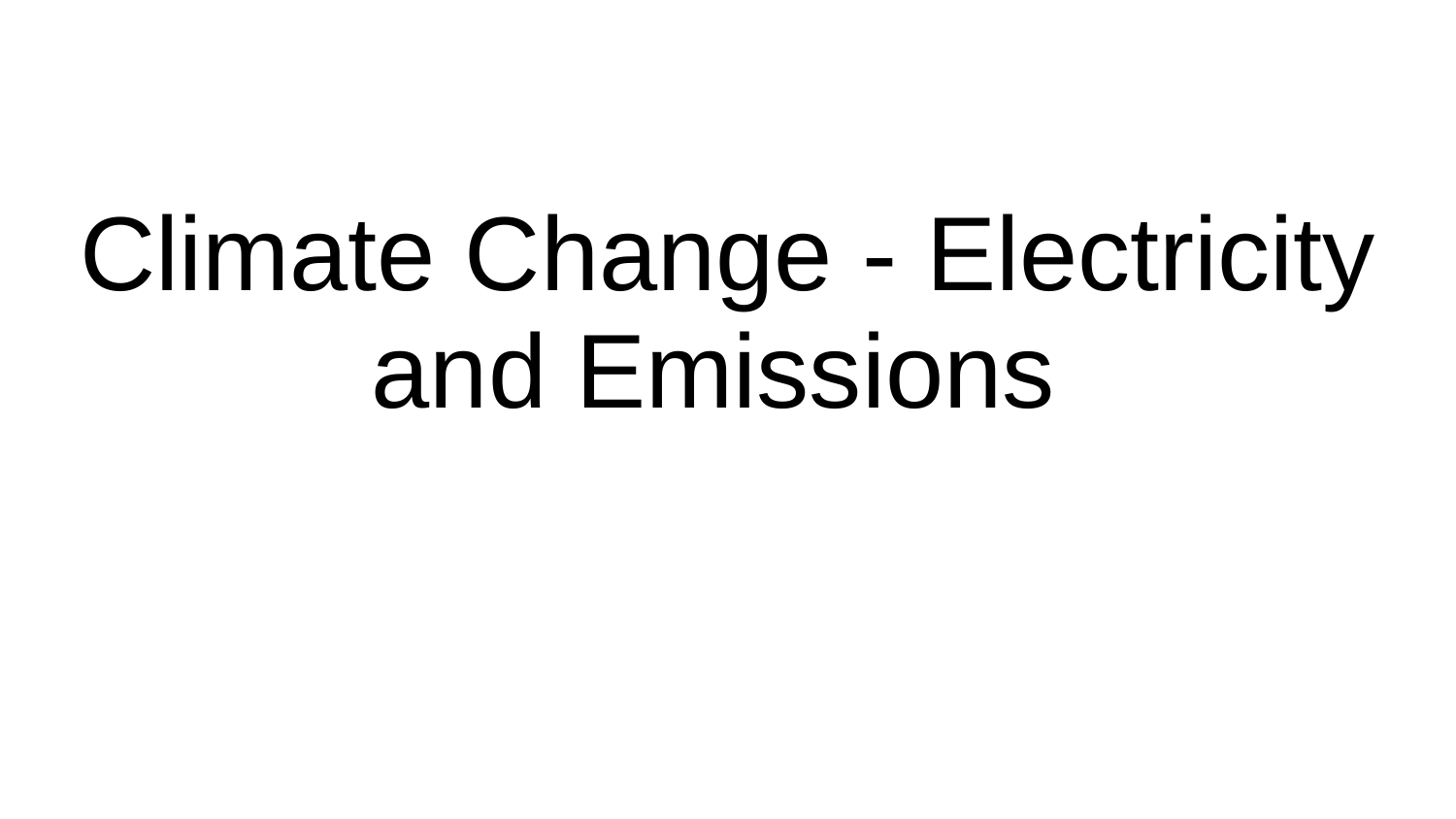

# Climate Change - Electricity and Emissions